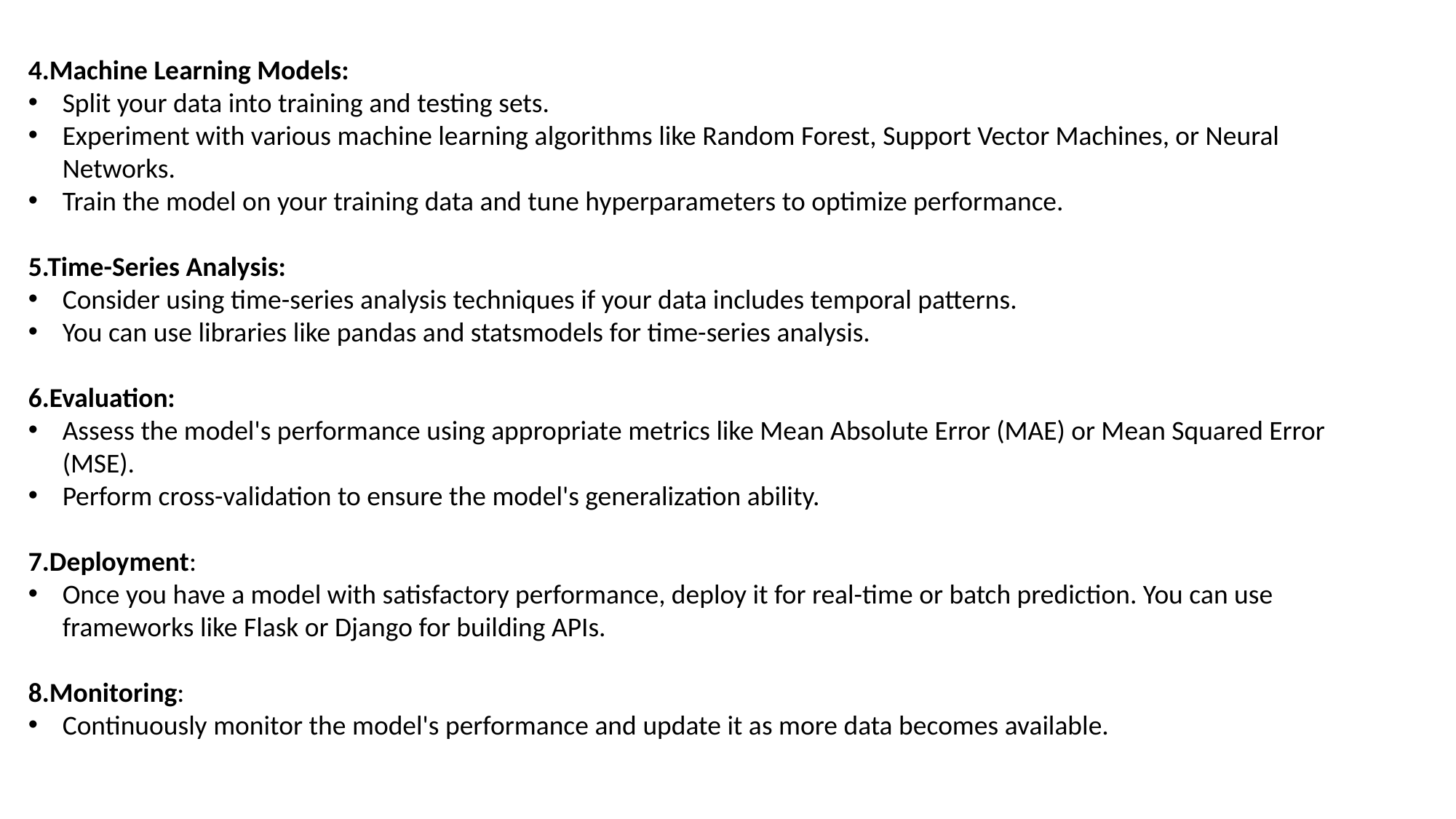

4.Machine Learning Models:
Split your data into training and testing sets.
Experiment with various machine learning algorithms like Random Forest, Support Vector Machines, or Neural Networks.
Train the model on your training data and tune hyperparameters to optimize performance.

5.Time-Series Analysis:
Consider using time-series analysis techniques if your data includes temporal patterns.
You can use libraries like pandas and statsmodels for time-series analysis.

6.Evaluation:
Assess the model's performance using appropriate metrics like Mean Absolute Error (MAE) or Mean Squared Error (MSE).
Perform cross-validation to ensure the model's generalization ability.

7.Deployment:
Once you have a model with satisfactory performance, deploy it for real-time or batch prediction. You can use frameworks like Flask or Django for building APIs.

8.Monitoring:
Continuously monitor the model's performance and update it as more data becomes available.